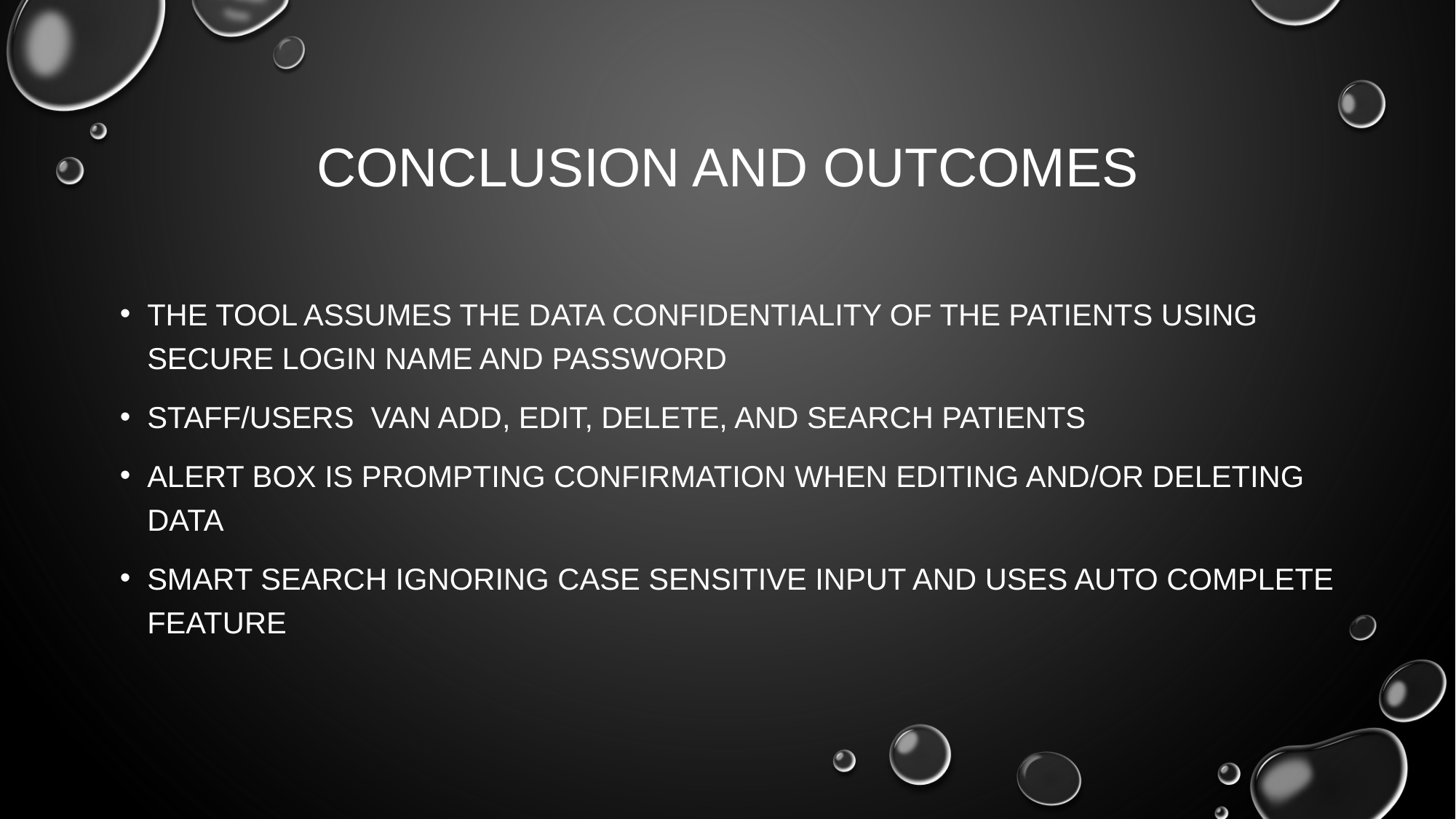

# Conclusion and outcomes
The tool assumes the data confidentiality of the patients using secure login name and password
staff/users  van add, edit, delete, and search patients
alert box is prompting confirmation when editing and/or deleting data
Smart search ignoring case sensitive input and uses auto complete feature